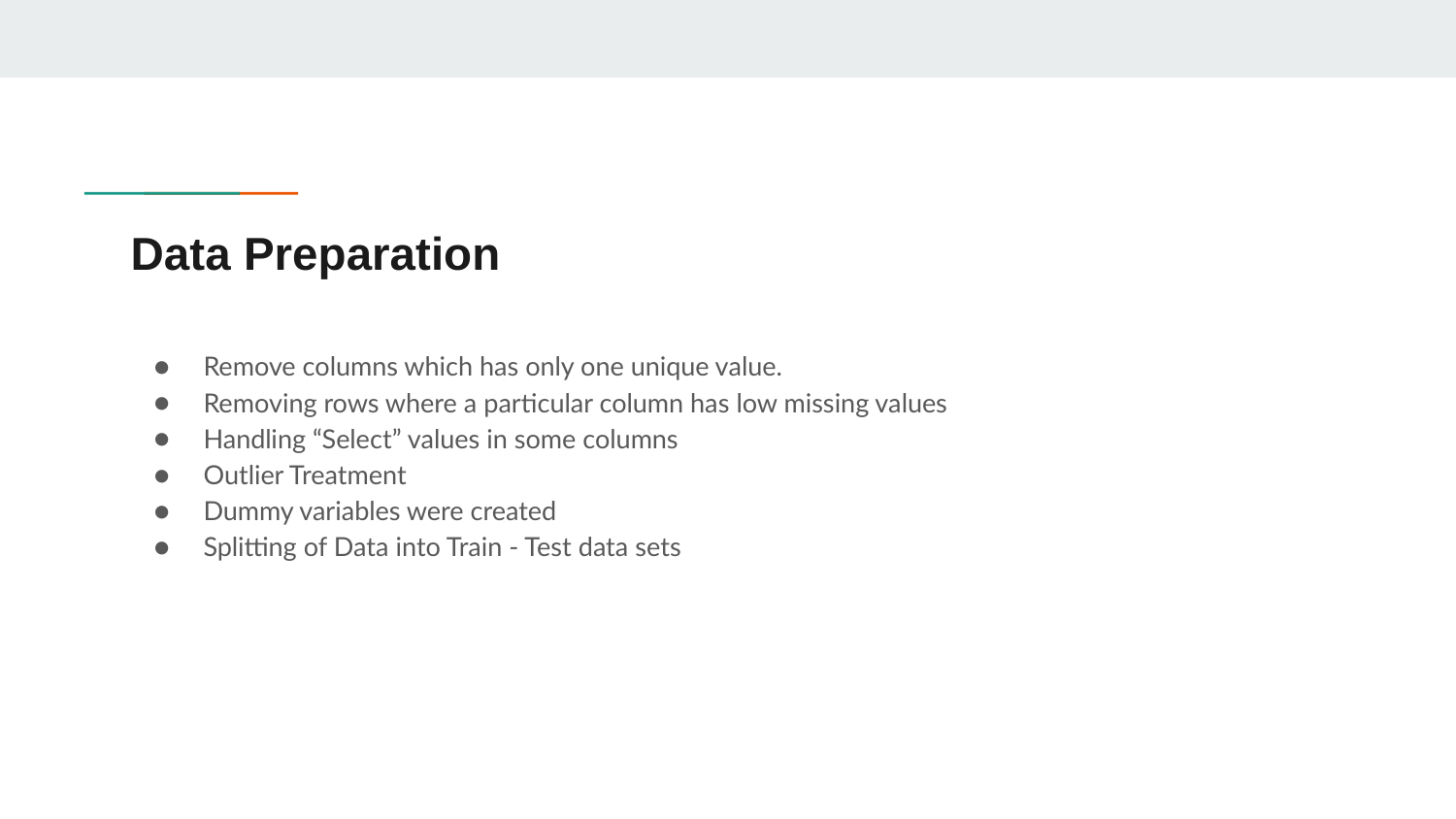

# Data Preparation
Remove columns which has only one unique value.
Removing rows where a particular column has low missing values
Handling “Select” values in some columns
Outlier Treatment
Dummy variables were created
Splitting of Data into Train - Test data sets